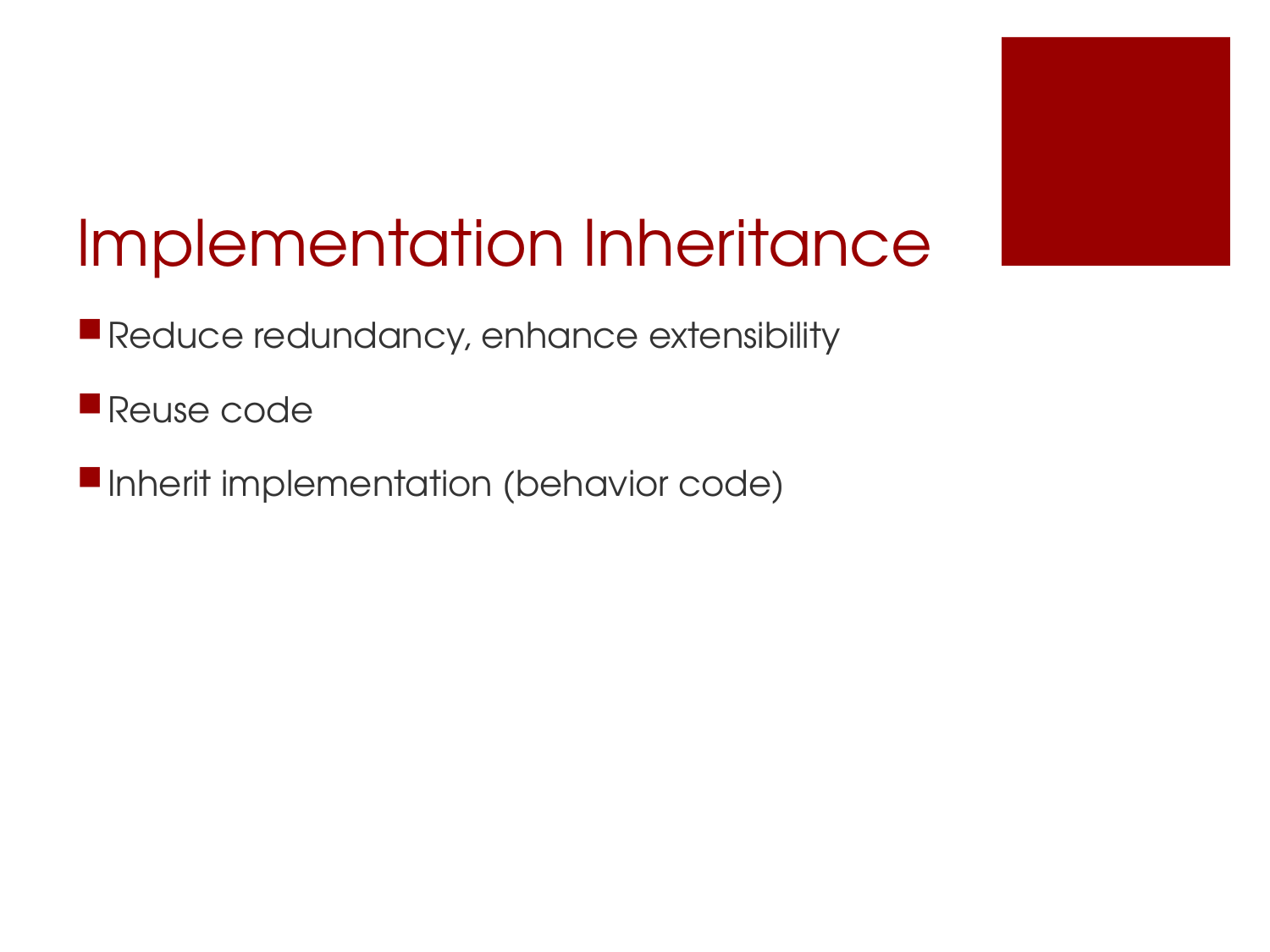

# Implementation Inheritance
Reduce redundancy, enhance extensibility
Reuse code
Inherit implementation (behavior code)